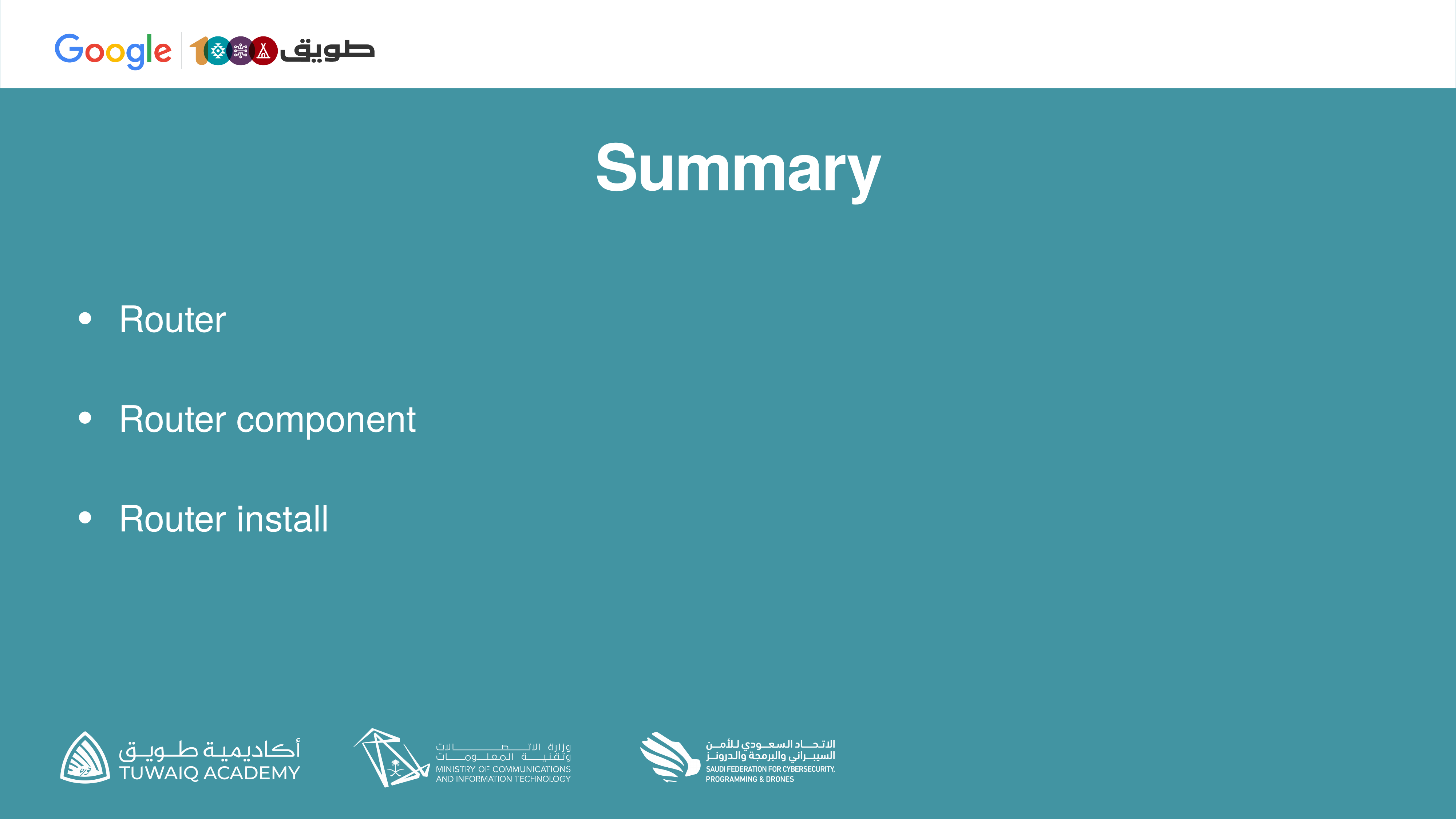

# Summary
Router
Router component
Router install